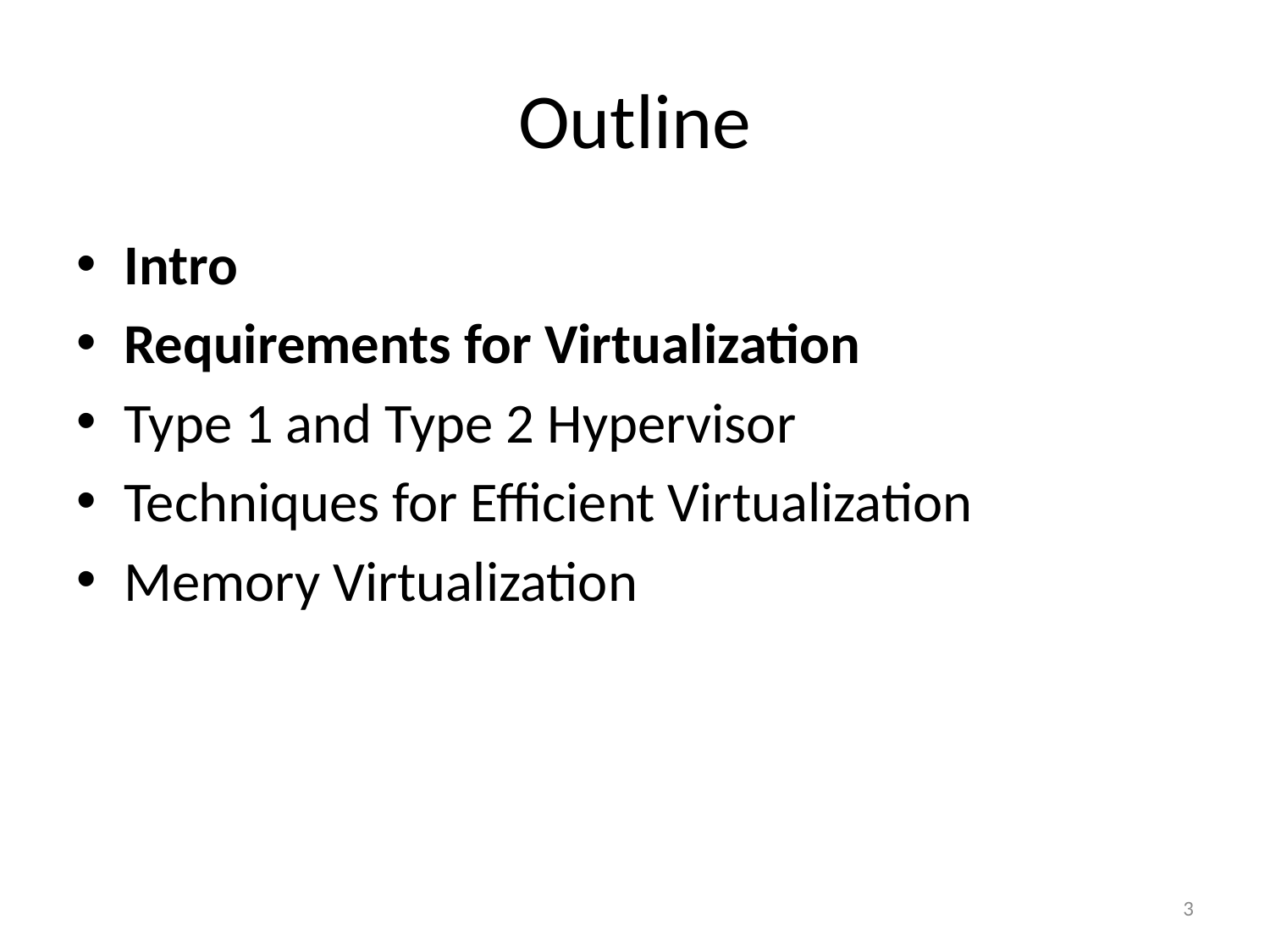

# Outline
Intro
Requirements for Virtualization
Type 1 and Type 2 Hypervisor
Techniques for Efficient Virtualization
Memory Virtualization
3